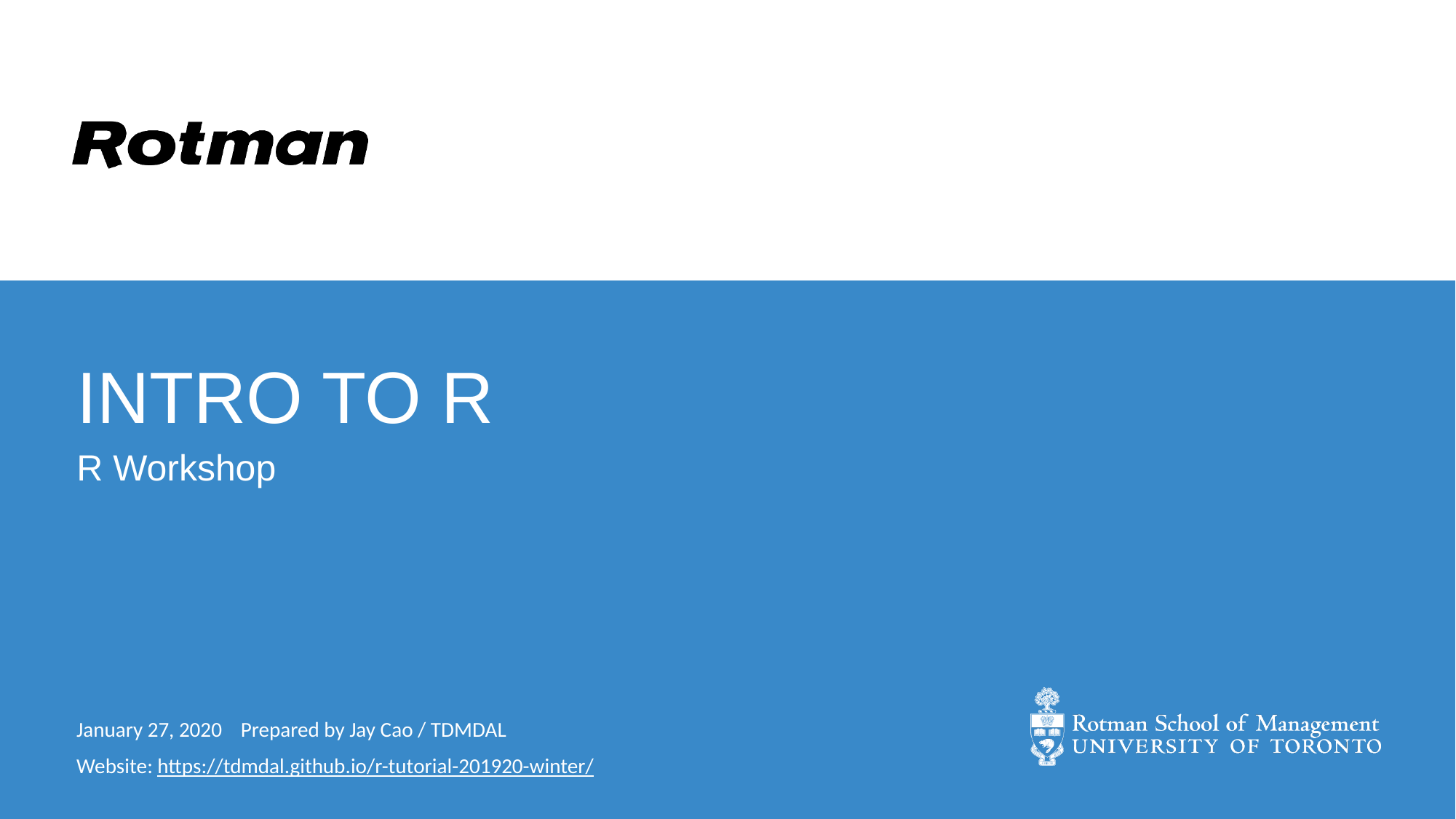

# Intro to R
R Workshop
January 27, 2020    Prepared by Jay Cao / TDMDAL
Website: https://tdmdal.github.io/r-tutorial-201920-winter/